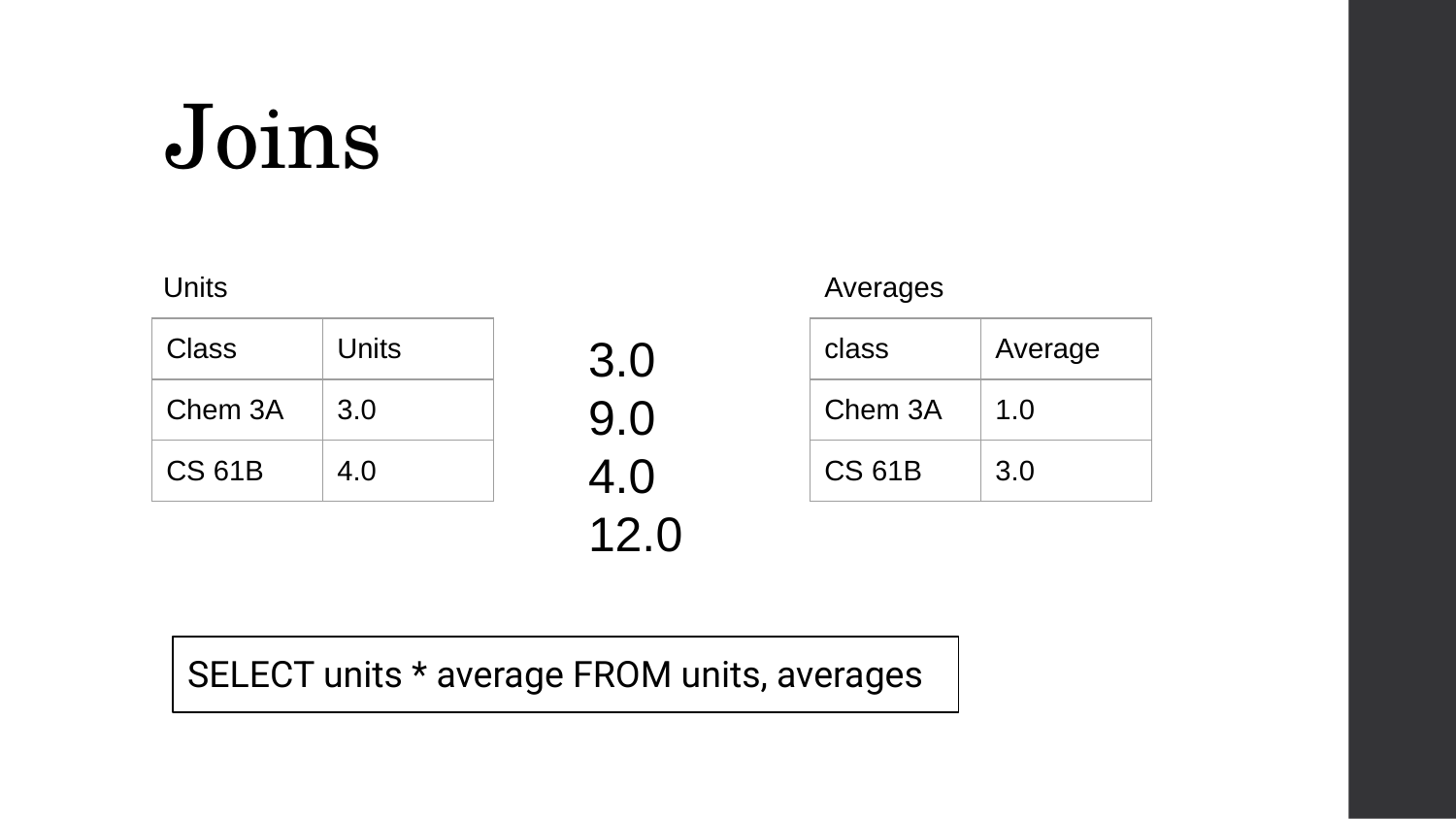

# Joins
Units
Averages
3.0
9.0
4.0
12.0
| Class | Units |
| --- | --- |
| Chem 3A | 3.0 |
| CS 61B | 4.0 |
| class | Average |
| --- | --- |
| Chem 3A | 1.0 |
| CS 61B | 3.0 |
SELECT units * average FROM units, averages